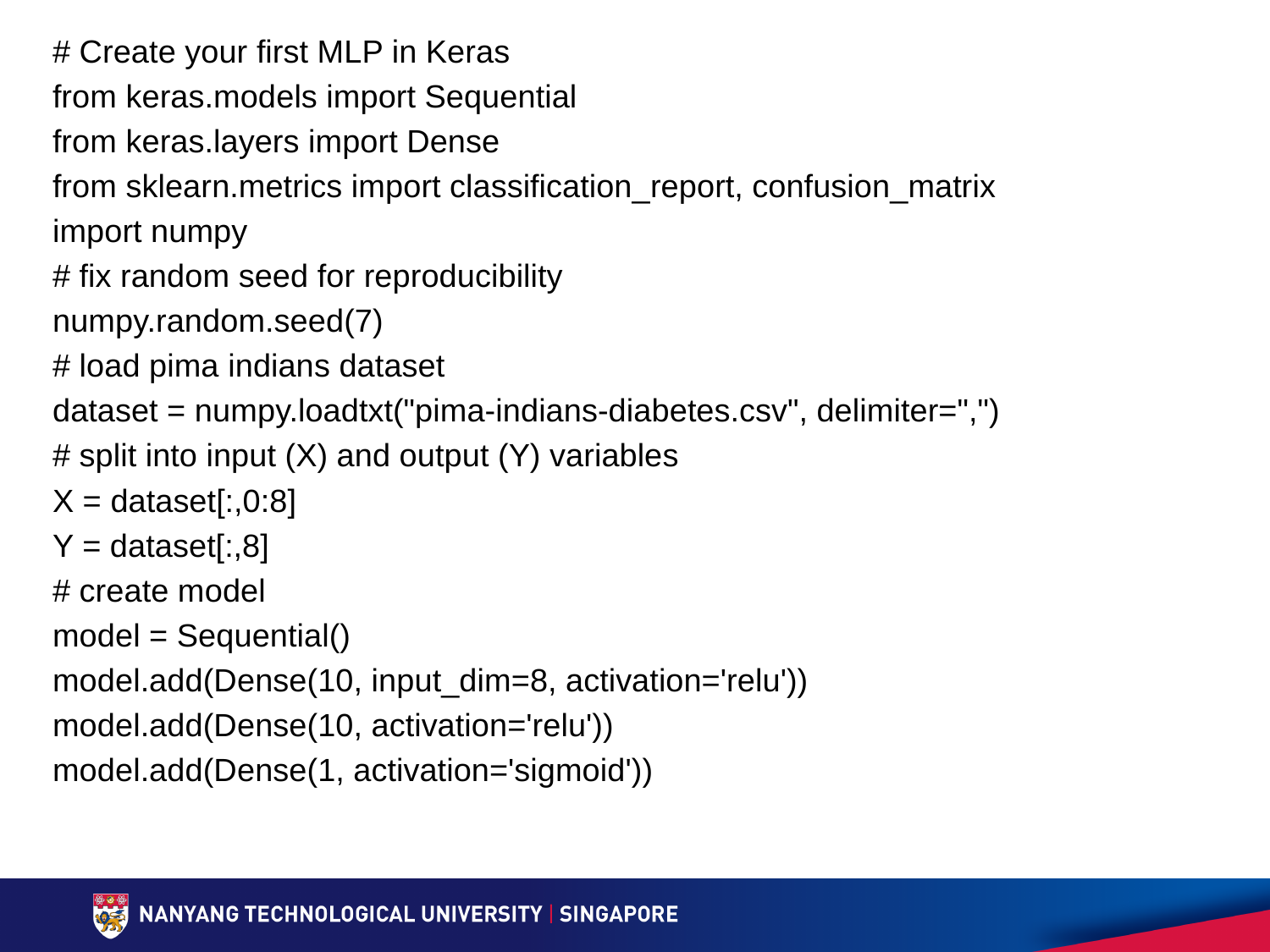

# Create your first MLP in Keras
from keras.models import Sequential
from keras.layers import Dense
from sklearn.metrics import classification_report, confusion_matrix
import numpy
# fix random seed for reproducibility
numpy.random.seed(7)
# load pima indians dataset
dataset = numpy.loadtxt("pima-indians-diabetes.csv", delimiter=",")
# split into input (X) and output (Y) variables
X = dataset[:,0:8]
Y = dataset[:,8]
# create model
model = Sequential()
model.add(Dense(10, input_dim=8, activation='relu'))
model.add(Dense(10, activation='relu'))
model.add(Dense(1, activation='sigmoid'))